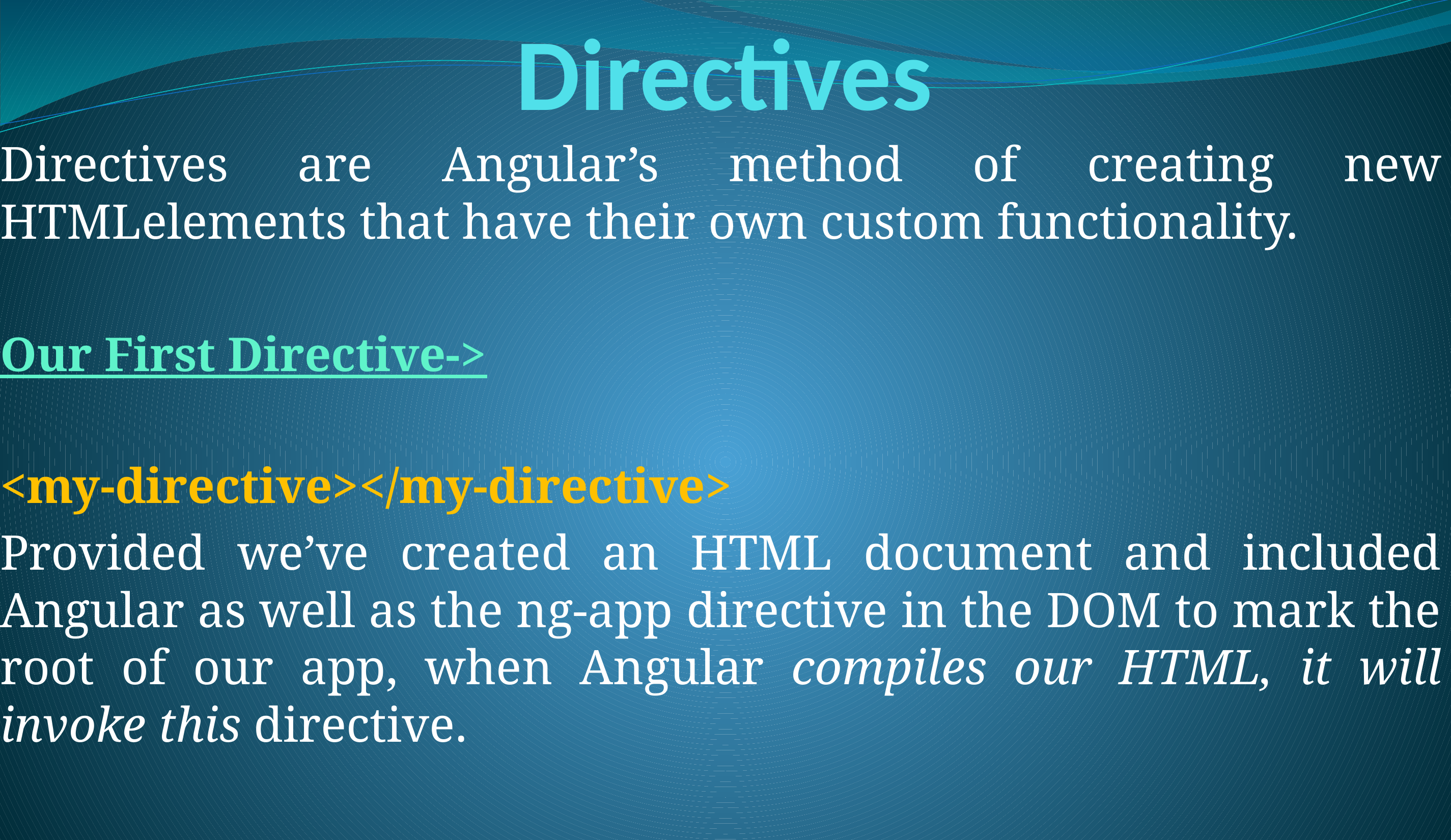

# Directives
Directives are Angular’s method of creating new HTMLelements that have their own custom functionality.

Our First Directive->

<my-directive></my-directive>
Provided we’ve created an HTML document and included Angular as well as the ng-app directive in the DOM to mark the root of our app, when Angular compiles our HTML, it will invoke this directive.